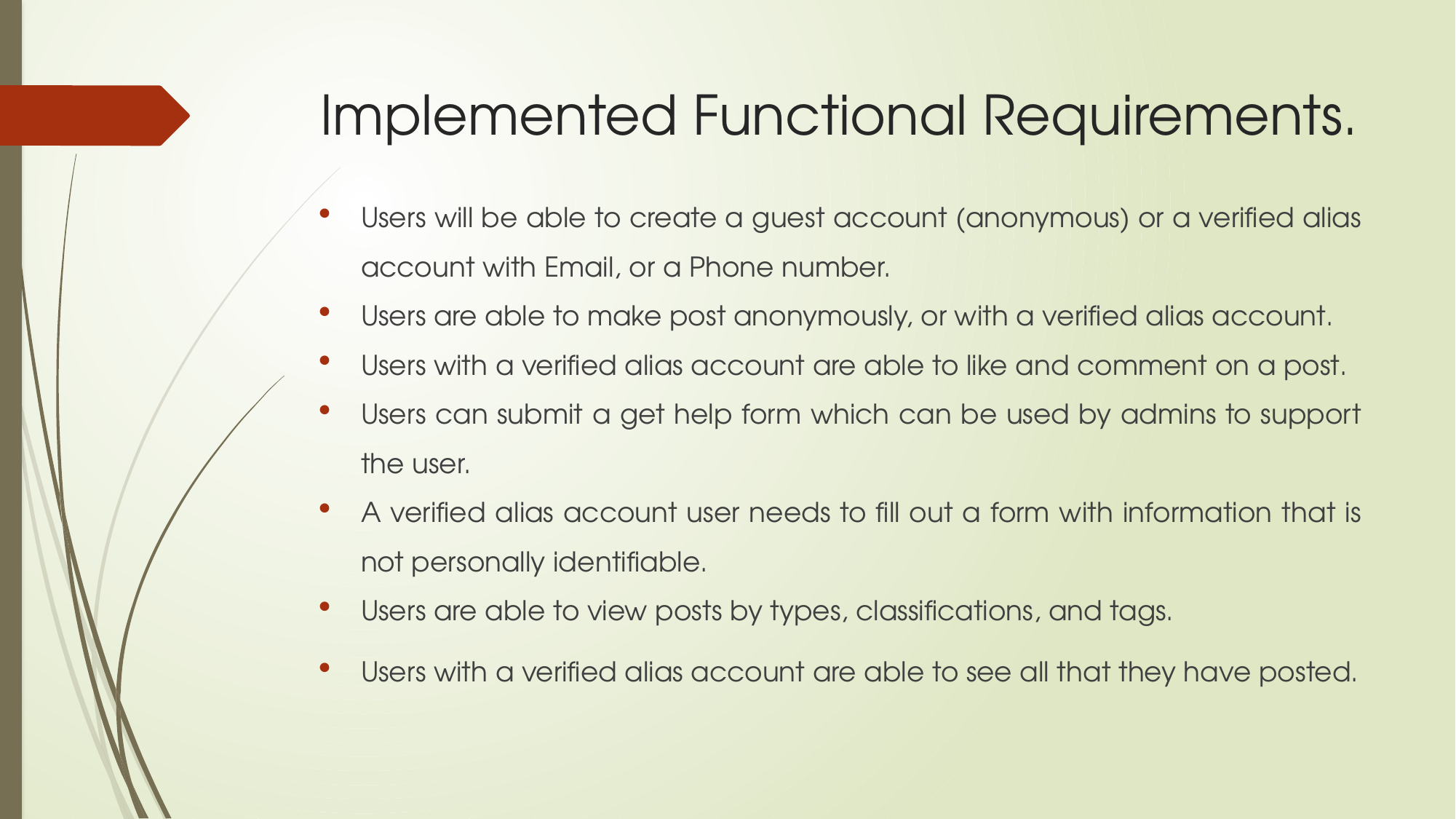

# Implemented Functional Requirements.
Users will be able to create a guest account (anonymous) or a verified alias account with Email, or a Phone number.
Users are able to make post anonymously, or with a verified alias account.
Users with a verified alias account are able to like and comment on a post.
Users can submit a get help form which can be used by admins to support the user.
A verified alias account user needs to fill out a form with information that is not personally identifiable.
Users are able to view posts by types, classifications, and tags.
Users with a verified alias account are able to see all that they have posted.